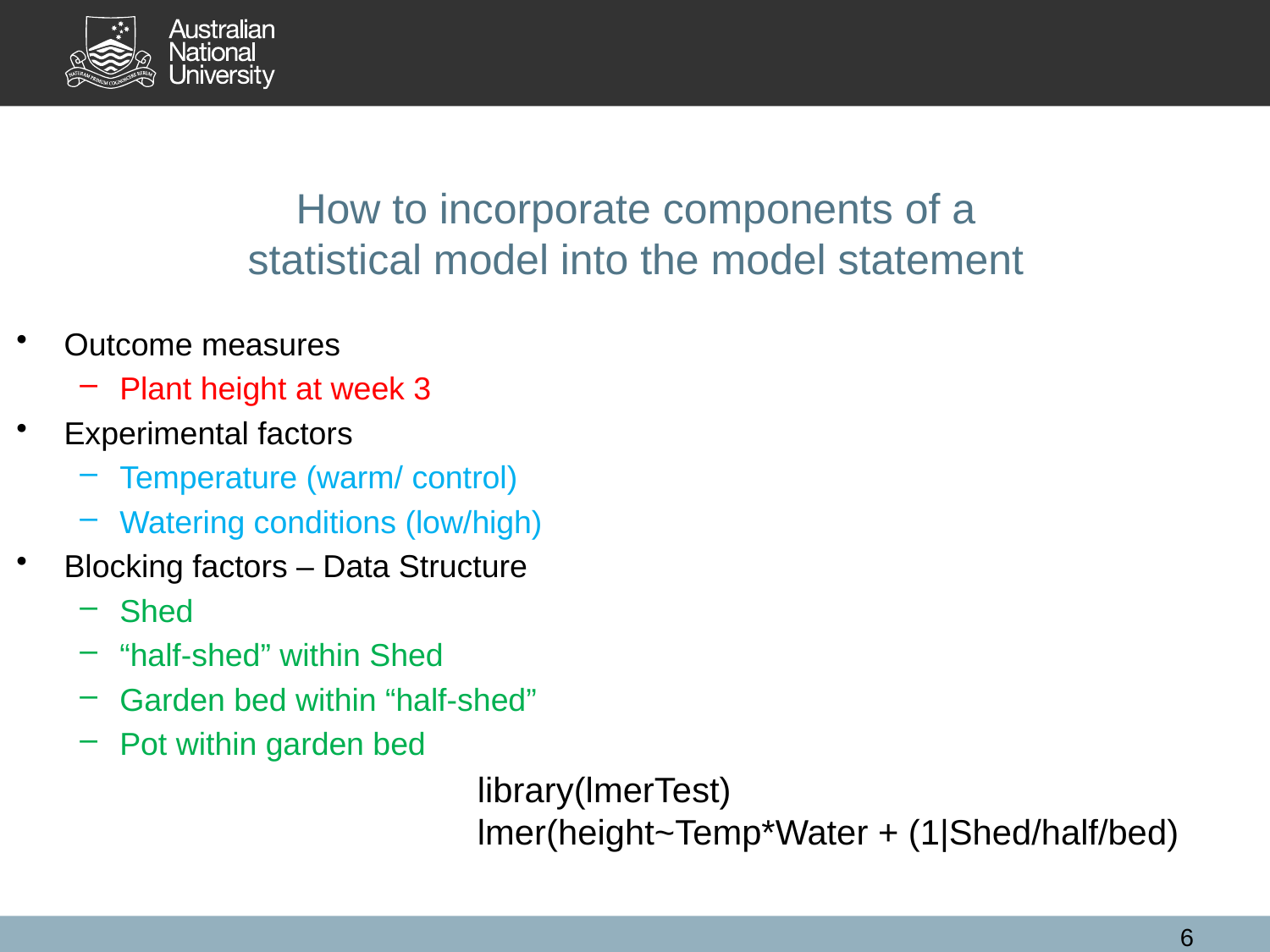

# How to incorporate components of a statistical model into the model statement
Outcome measures
Plant height at week 3
Experimental factors
Temperature (warm/ control)
Watering conditions (low/high)
Blocking factors – Data Structure
Shed
“half-shed” within Shed
Garden bed within “half-shed”
Pot within garden bed

library(lmerTest)
lmer(height~Temp*Water + (1|Shed/half/bed)

6